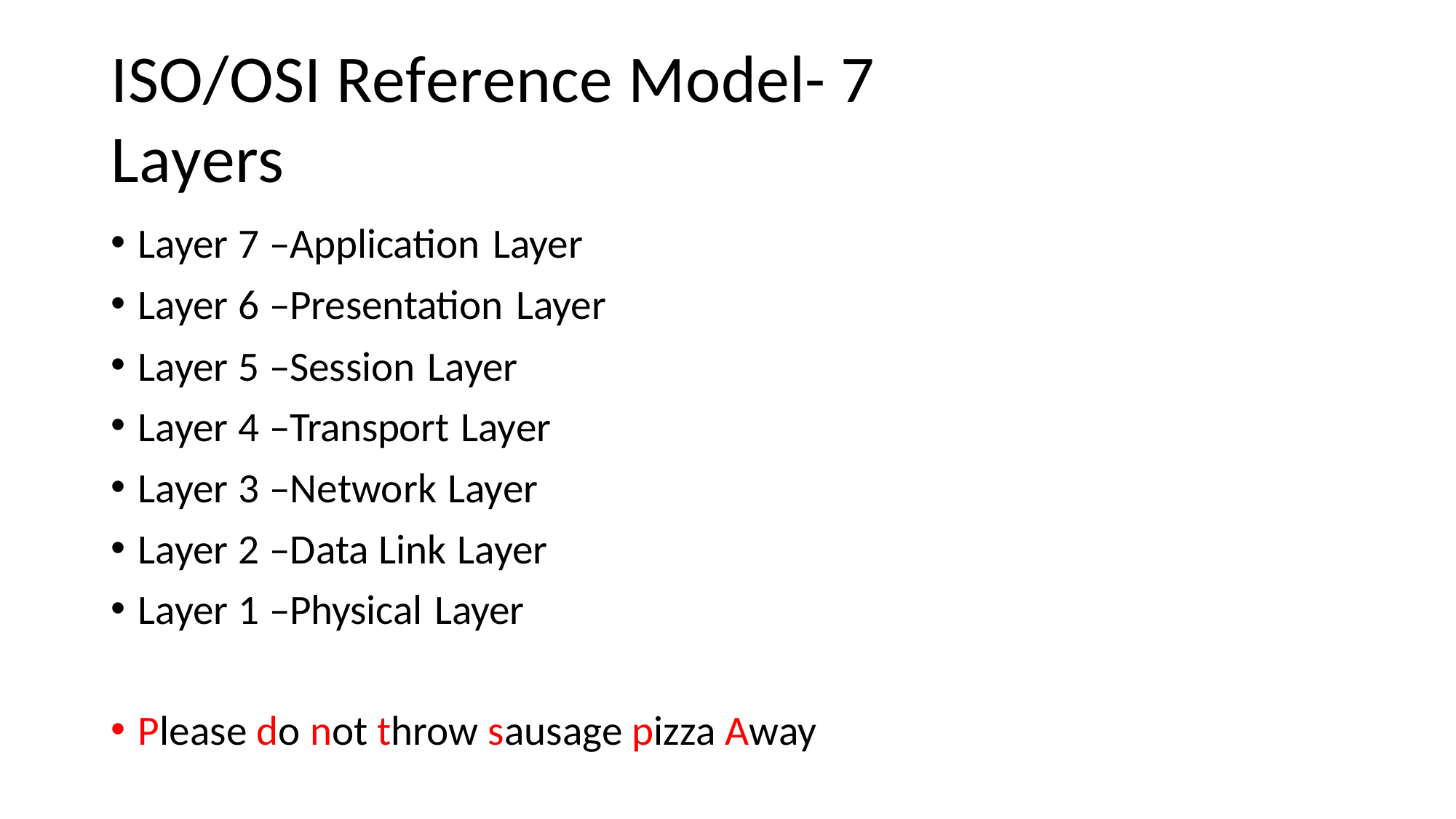

# ISO/OSI Reference Model- 7 Layers
Layer 7 –Application Layer
Layer 6 –Presentation Layer
Layer 5 –Session Layer
Layer 4 –Transport Layer
Layer 3 –Network Layer
Layer 2 –Data Link Layer
Layer 1 –Physical Layer

Please do not throw sausage pizza Away